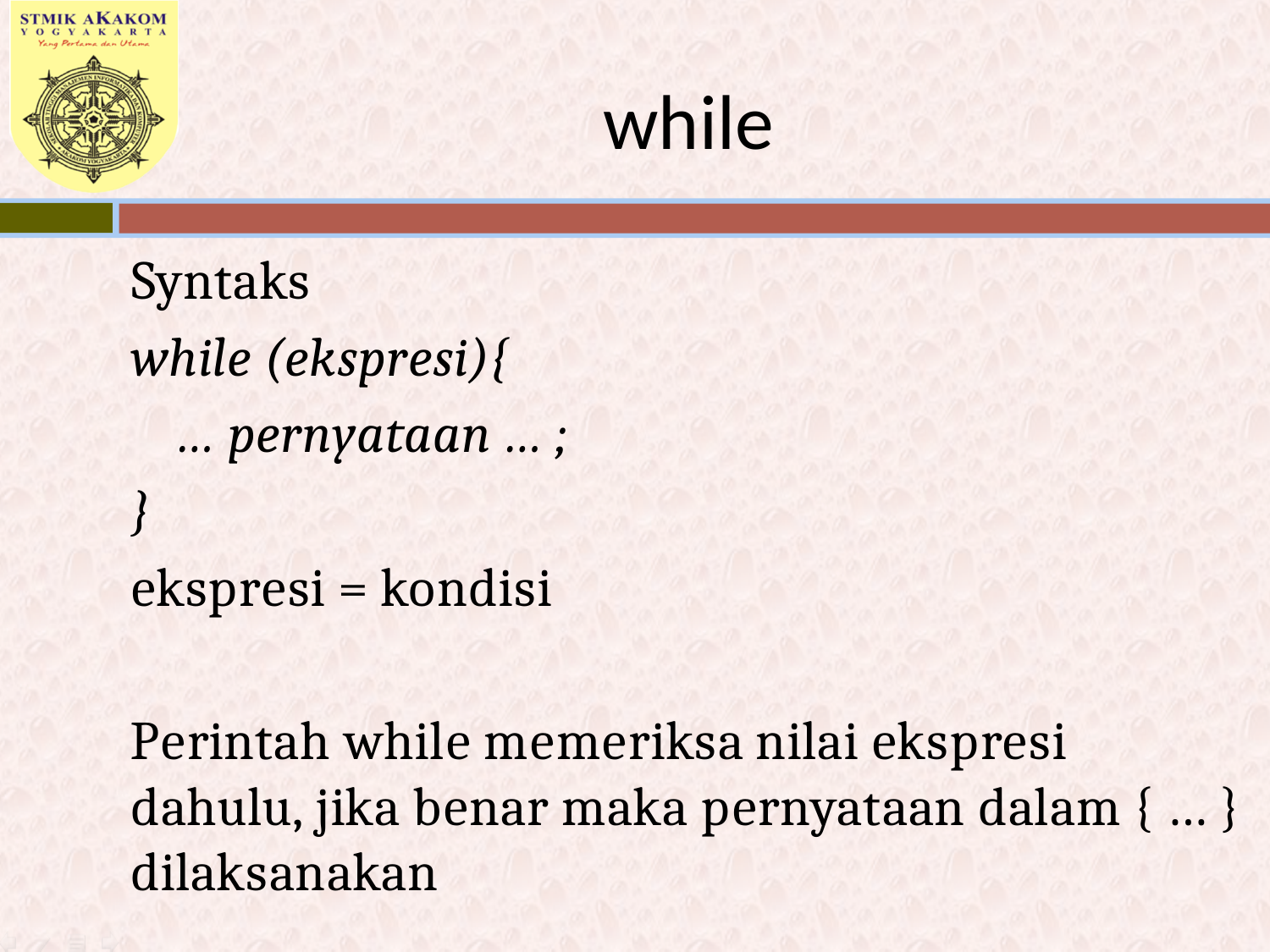

# while
Syntaks
while (ekspresi){
	… pernyataan … ;
}
ekspresi = kondisi

Perintah while memeriksa nilai ekspresi dahulu, jika benar maka pernyataan dalam { … } dilaksanakan